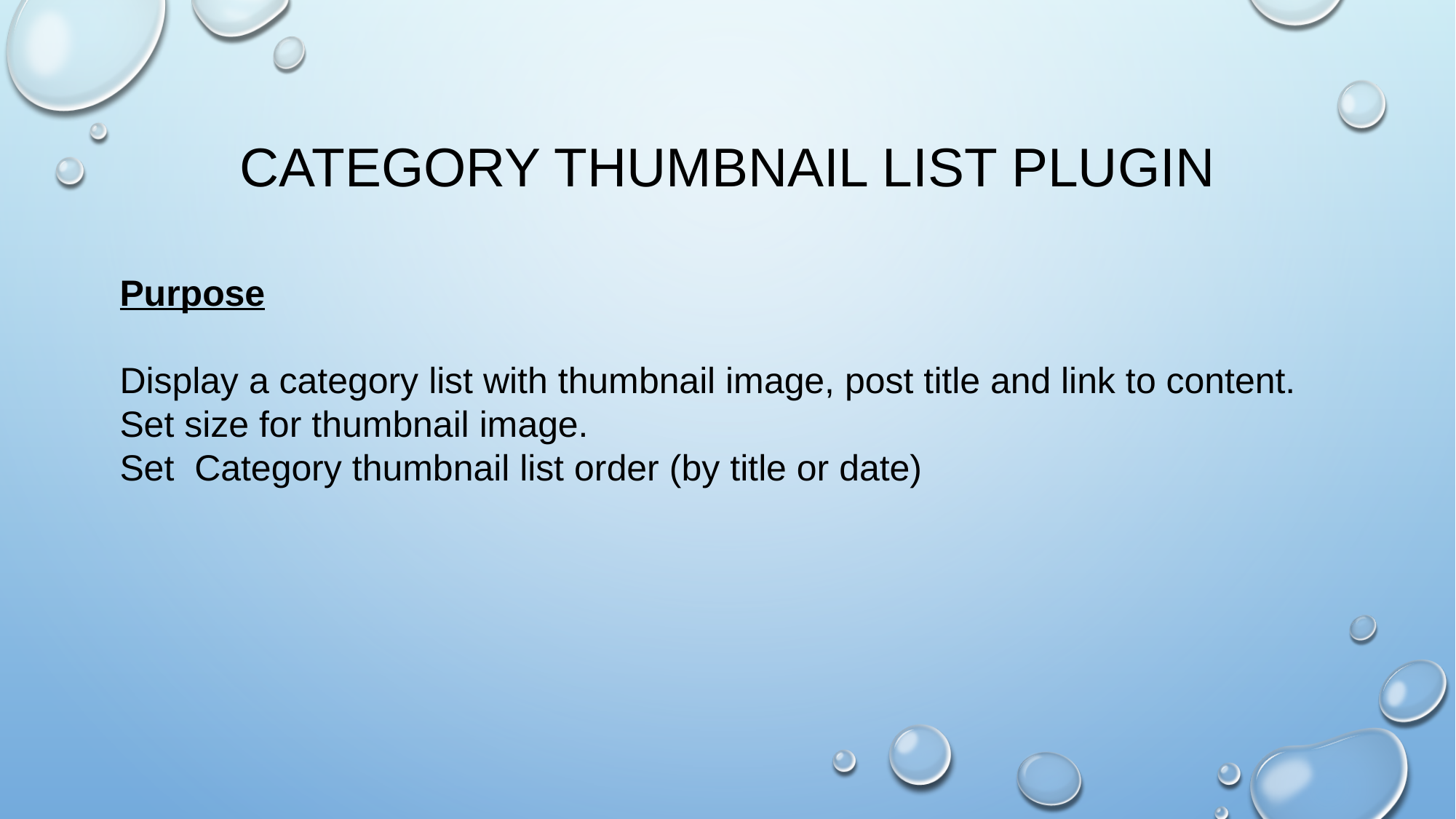

# Category thumbnail list plugin
Purpose

Display a category list with thumbnail image, post title and link to content.
Set size for thumbnail image.
Set  Category thumbnail list order (by title or date)